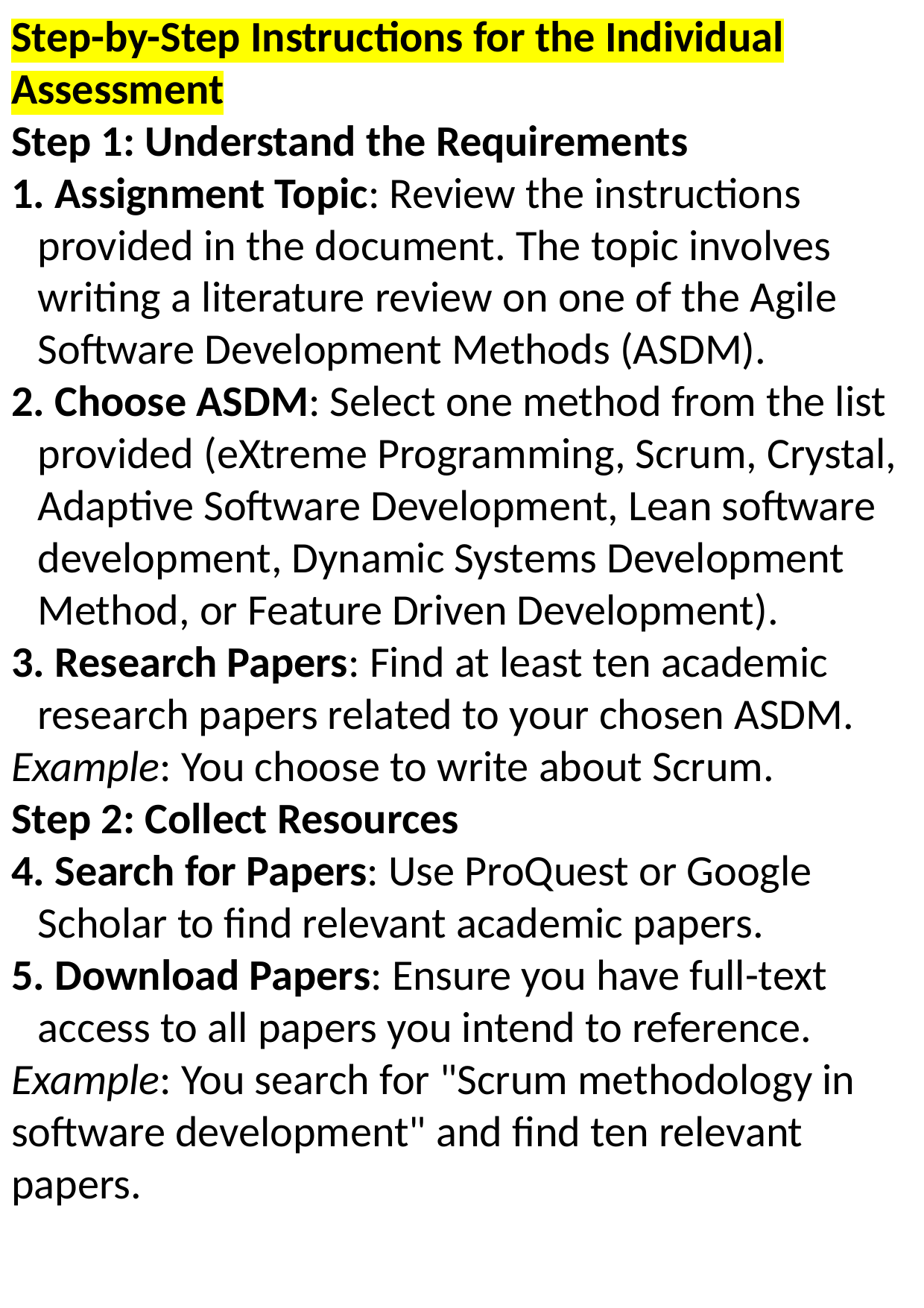

Step-by-Step Instructions for the Individual Assessment
Step 1: Understand the Requirements
 Assignment Topic: Review the instructions provided in the document. The topic involves writing a literature review on one of the Agile Software Development Methods (ASDM).
 Choose ASDM: Select one method from the list provided (eXtreme Programming, Scrum, Crystal, Adaptive Software Development, Lean software development, Dynamic Systems Development Method, or Feature Driven Development).
 Research Papers: Find at least ten academic research papers related to your chosen ASDM.
Example: You choose to write about Scrum.
Step 2: Collect Resources
 Search for Papers: Use ProQuest or Google Scholar to find relevant academic papers.
 Download Papers: Ensure you have full-text access to all papers you intend to reference.
Example: You search for "Scrum methodology in software development" and find ten relevant papers.